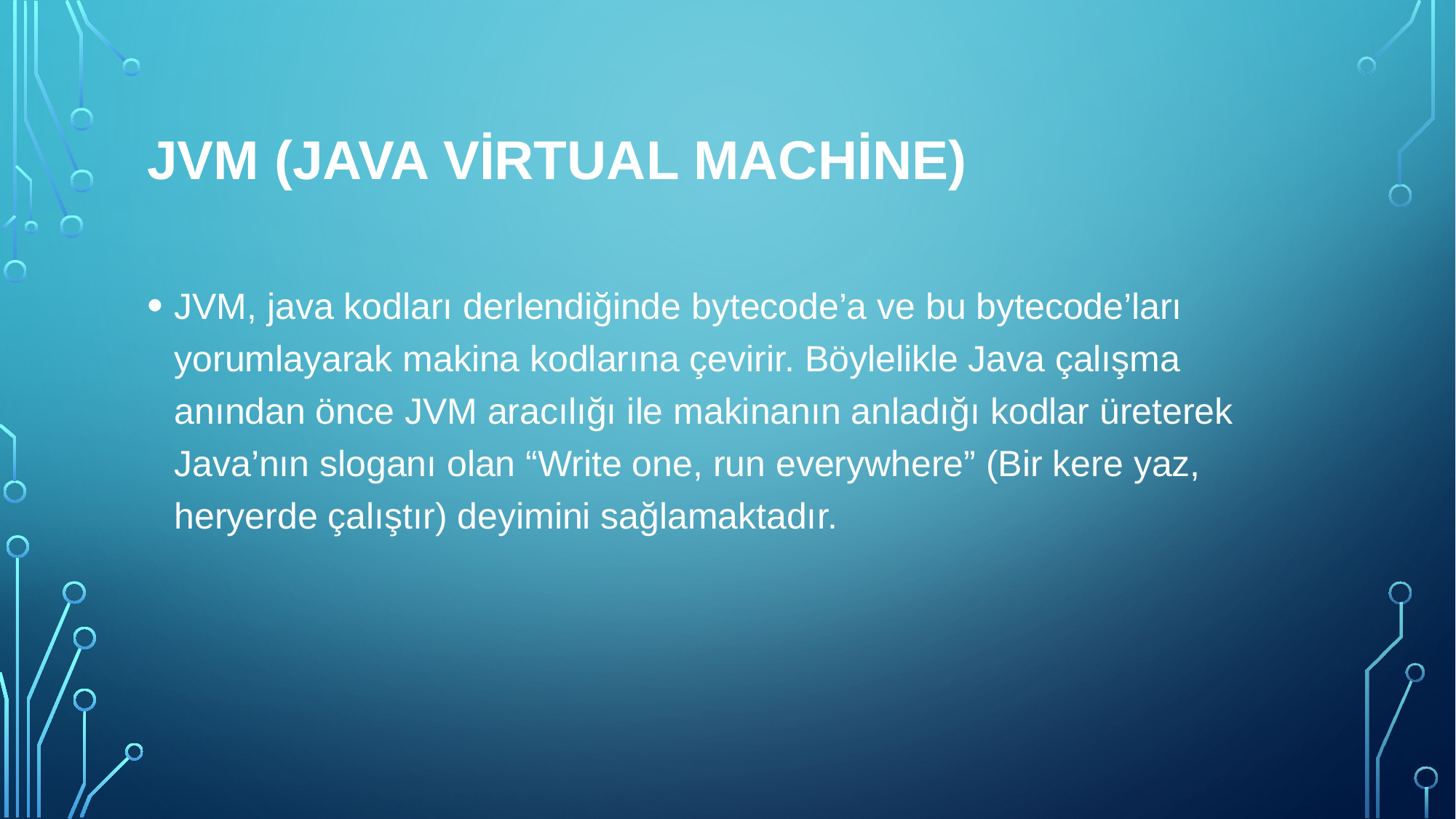

# JVM (Java Virtual Machine)
JVM, java kodları derlendiğinde bytecode’a ve bu bytecode’ları yorumlayarak makina kodlarına çevirir. Böylelikle Java çalışma anından önce JVM aracılığı ile makinanın anladığı kodlar üreterek Java’nın sloganı olan “Write one, run everywhere” (Bir kere yaz, heryerde çalıştır) deyimini sağlamaktadır.